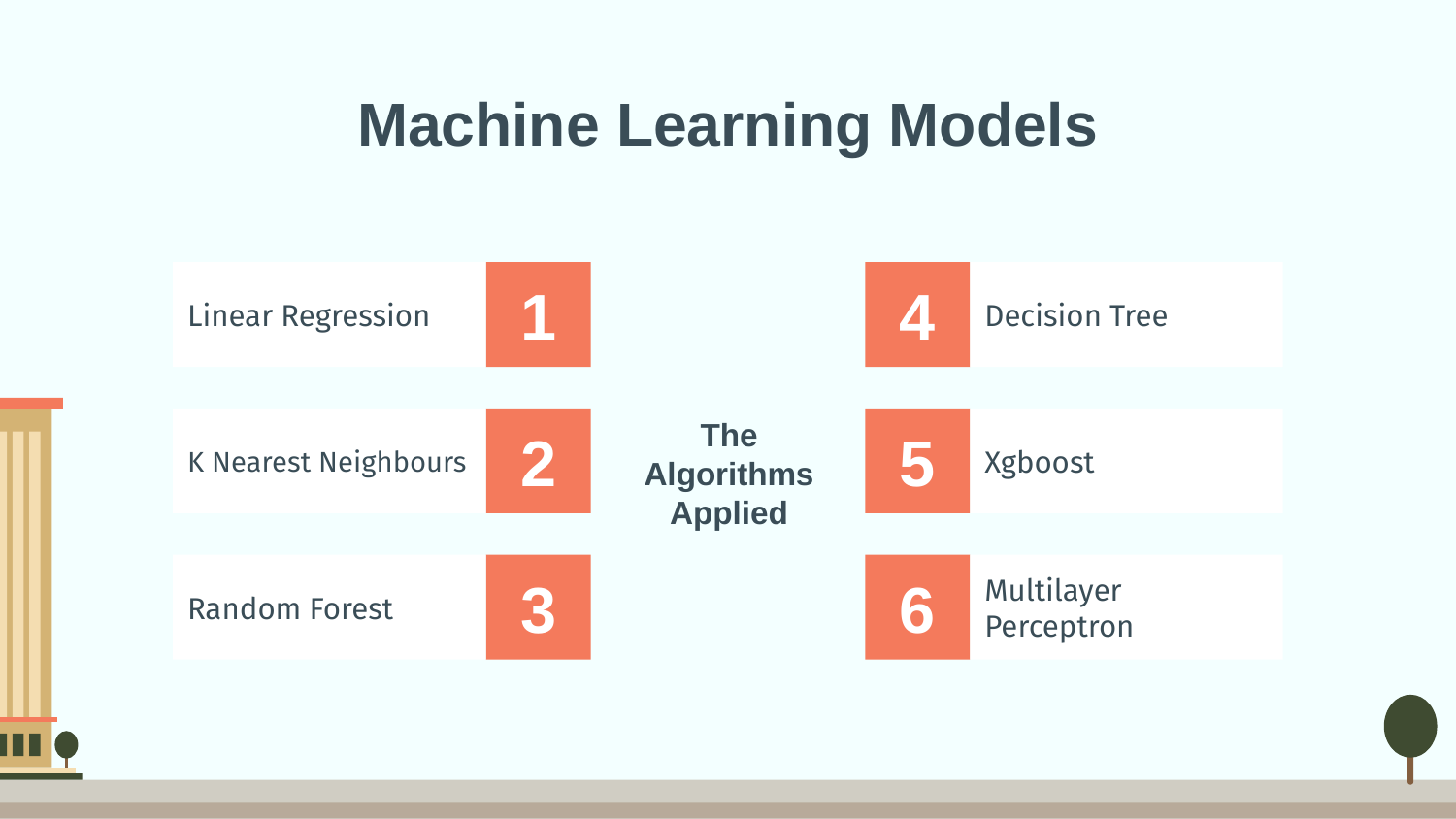

# Machine Learning Models
Linear Regression
Decision Tree
1
4
The Algorithms
Applied
K Nearest Neighbours
2
5
Xgboost
3
6
Random Forest
Multilayer Perceptron